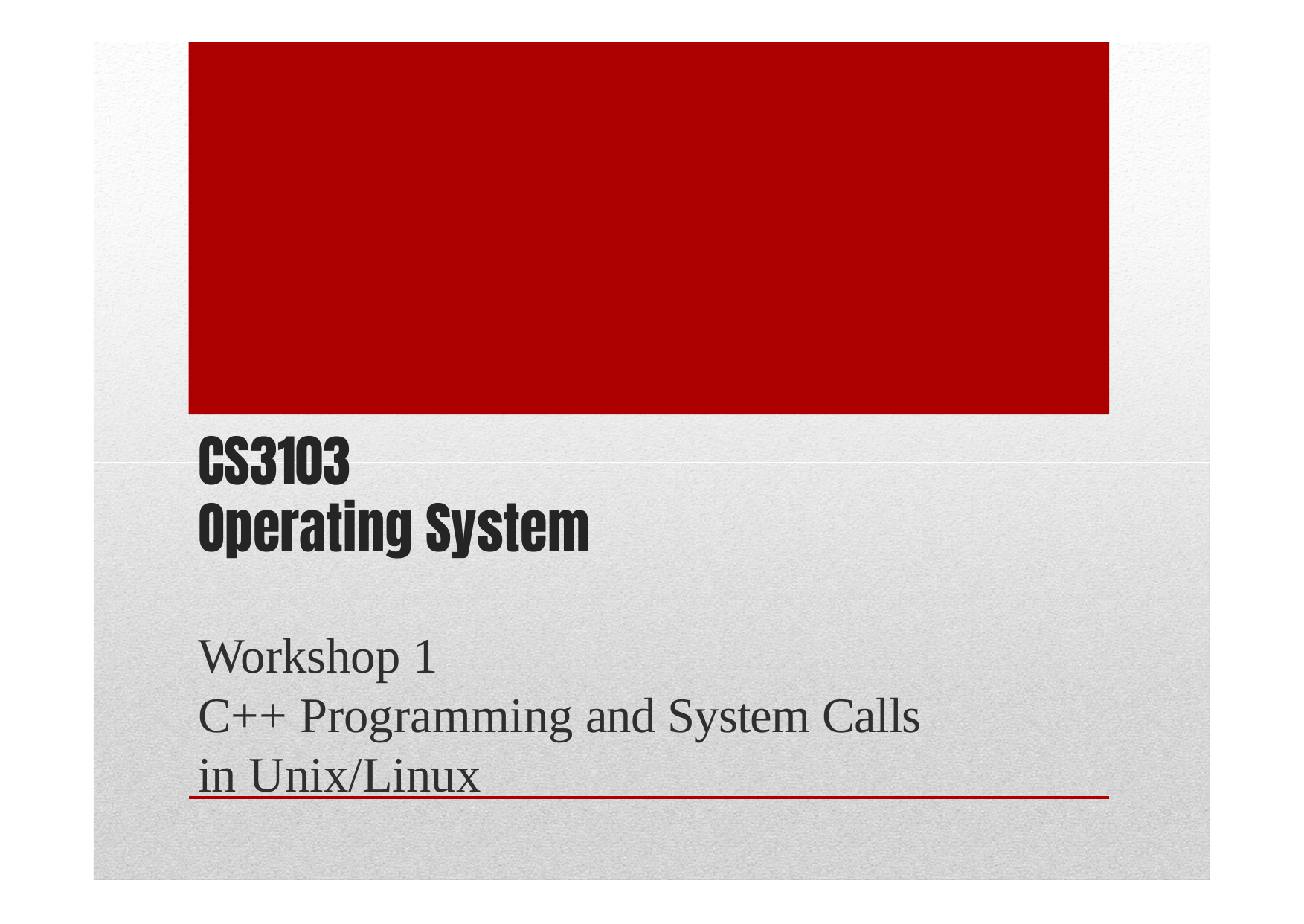

CS3103
Operating System
Workshop 1
C++ Programming and System Calls
in Unix/Linux